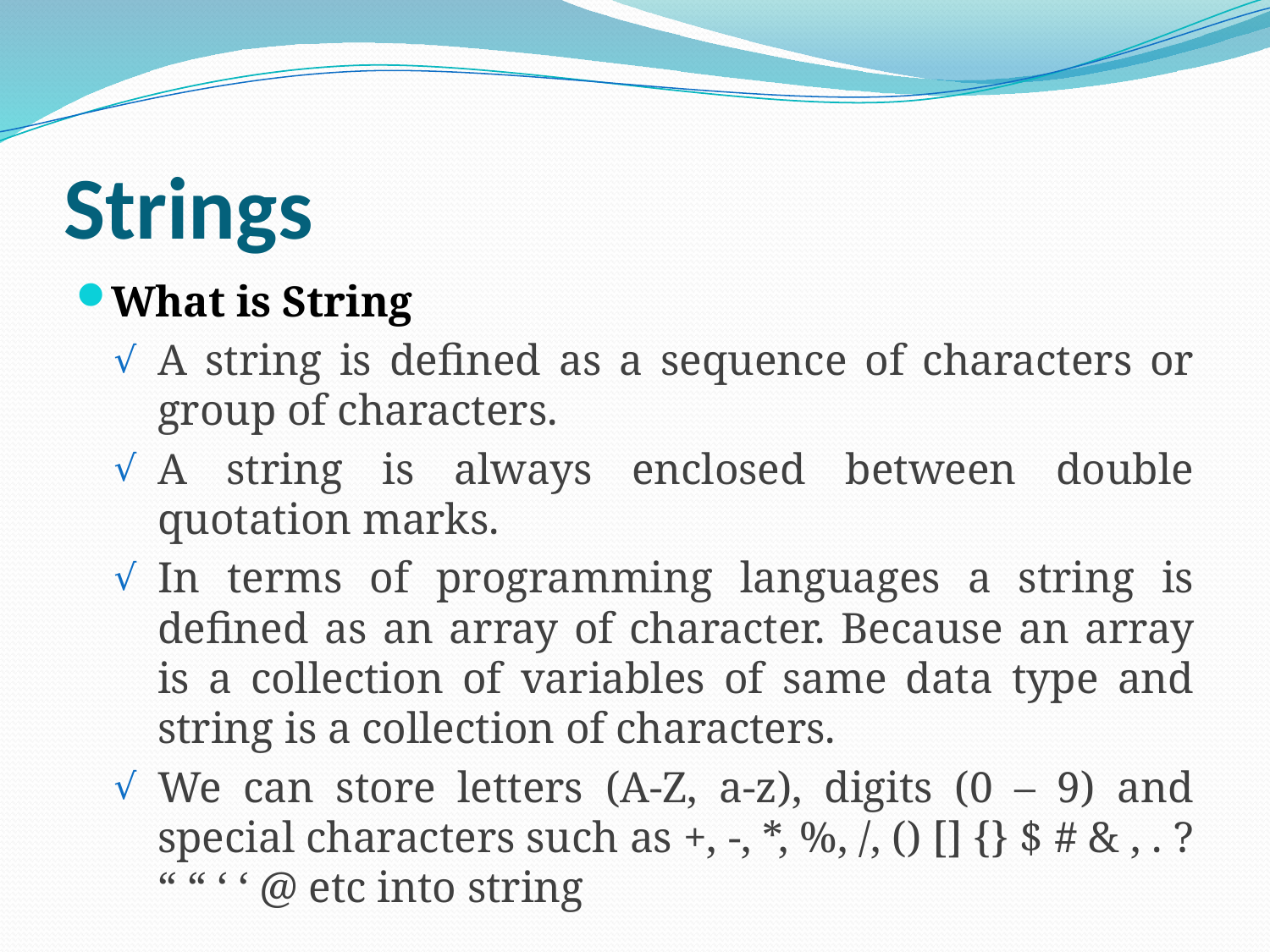

# Strings
What is String
A string is defined as a sequence of characters or group of characters.
A string is always enclosed between double quotation marks.
In terms of programming languages a string is defined as an array of character. Because an array is a collection of variables of same data type and string is a collection of characters.
We can store letters (A-Z, a-z), digits (0 – 9) and special characters such as +, -, *, %, /, () [] {} $ # & , . ? “ “ ‘ ‘ @ etc into string